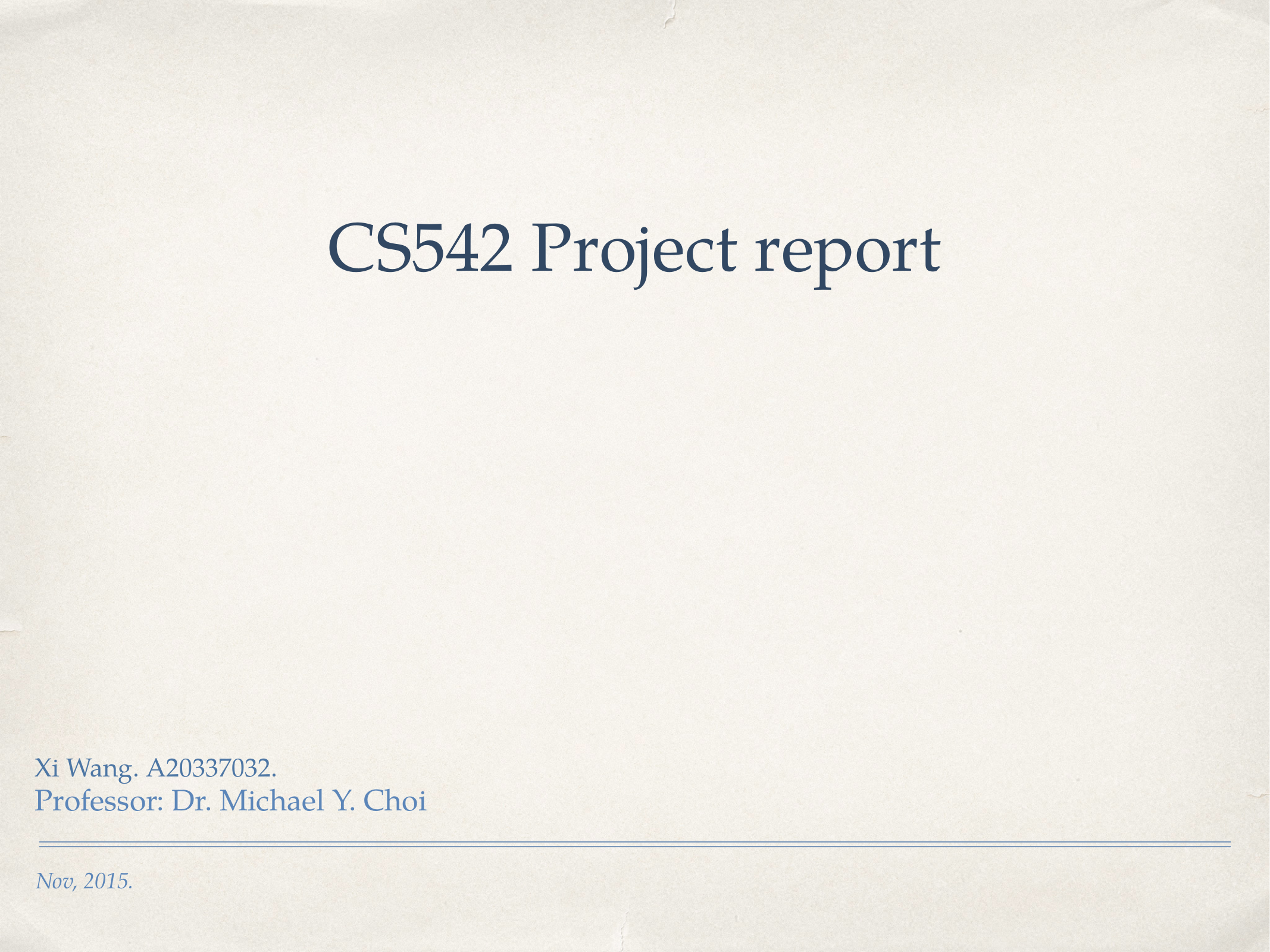

CS542 Project report
# Xi Wang. A20337032.
Professor: Dr. Michael Y. Choi
Nov, 2015.